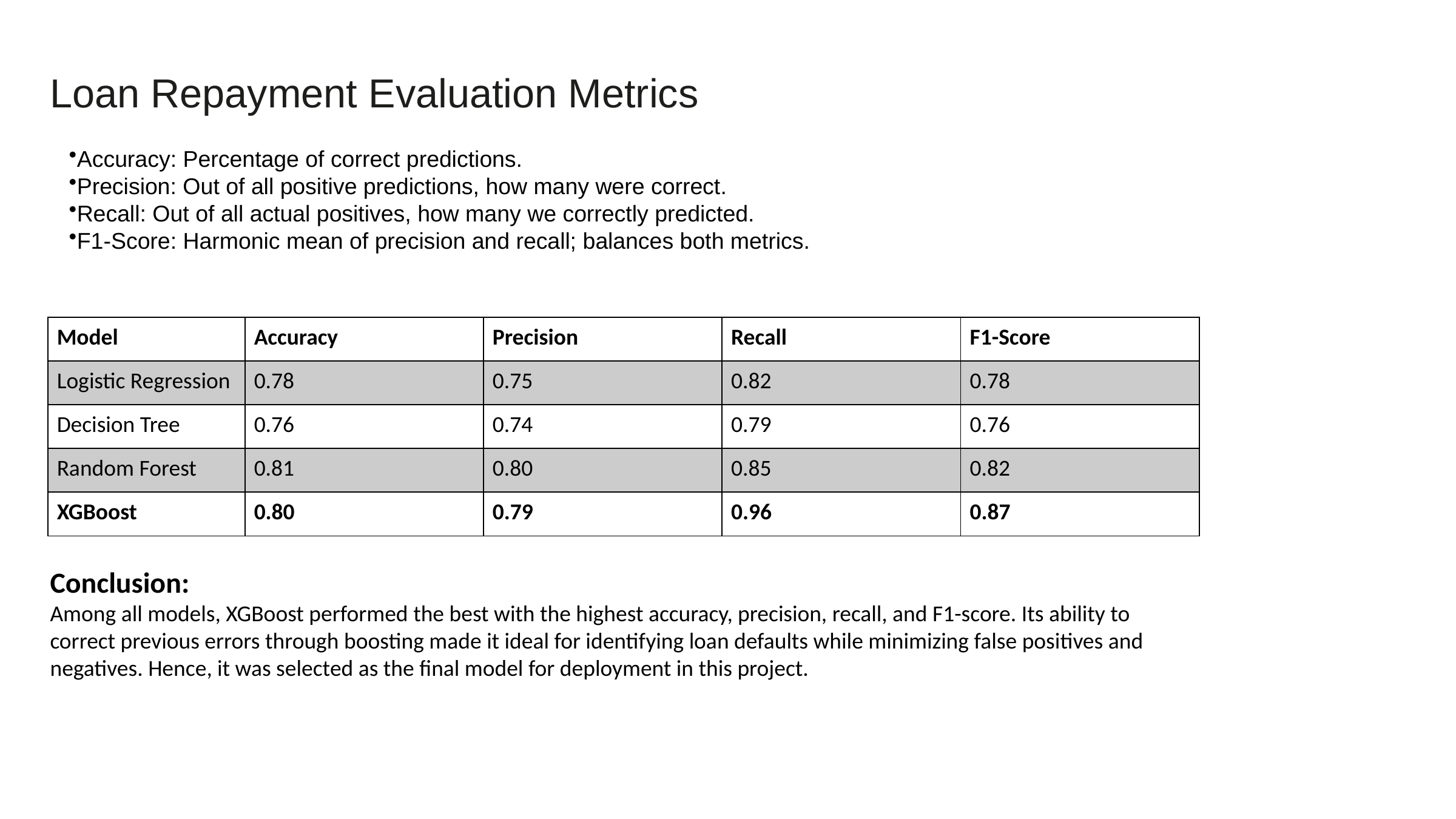

Loan Repayment Evaluation Metrics
Accuracy: Percentage of correct predictions.
Precision: Out of all positive predictions, how many were correct.
Recall: Out of all actual positives, how many we correctly predicted.
F1-Score: Harmonic mean of precision and recall; balances both metrics.
| Model | Accuracy | Precision | Recall | F1-Score |
| --- | --- | --- | --- | --- |
| Logistic Regression | 0.78 | 0.75 | 0.82 | 0.78 |
| Decision Tree | 0.76 | 0.74 | 0.79 | 0.76 |
| Random Forest | 0.81 | 0.80 | 0.85 | 0.82 |
| XGBoost | 0.80 | 0.79 | 0.96 | 0.87 |
Conclusion:
Among all models, XGBoost performed the best with the highest accuracy, precision, recall, and F1-score. Its ability to correct previous errors through boosting made it ideal for identifying loan defaults while minimizing false positives and negatives. Hence, it was selected as the final model for deployment in this project.